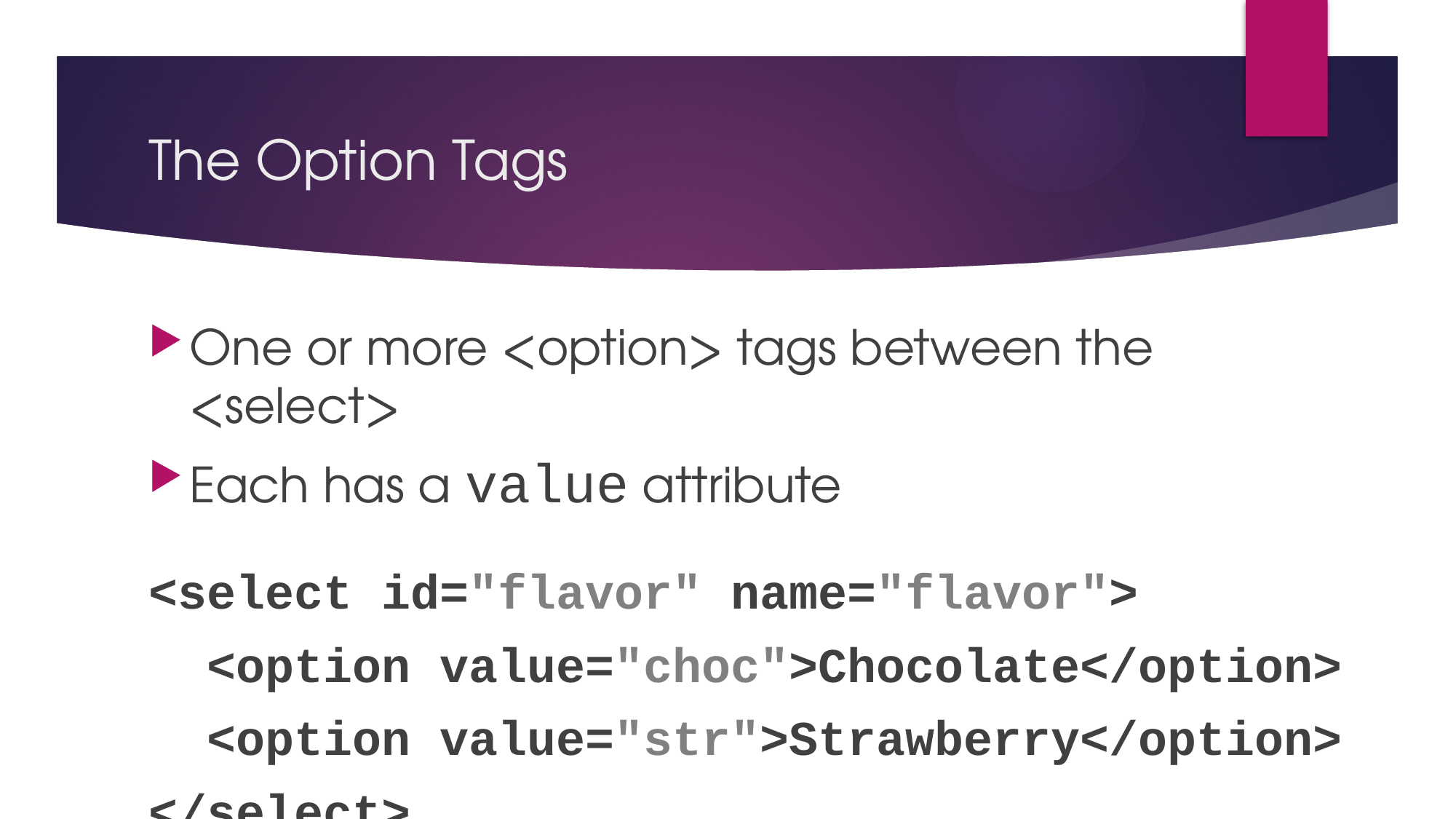

# The Option Tags
One or more <option> tags between the <select>
Each has a value attribute

<select id="flavor" name="flavor">
  <option value="choc">Chocolate</option>
  <option value="str">Strawberry</option>
</select>